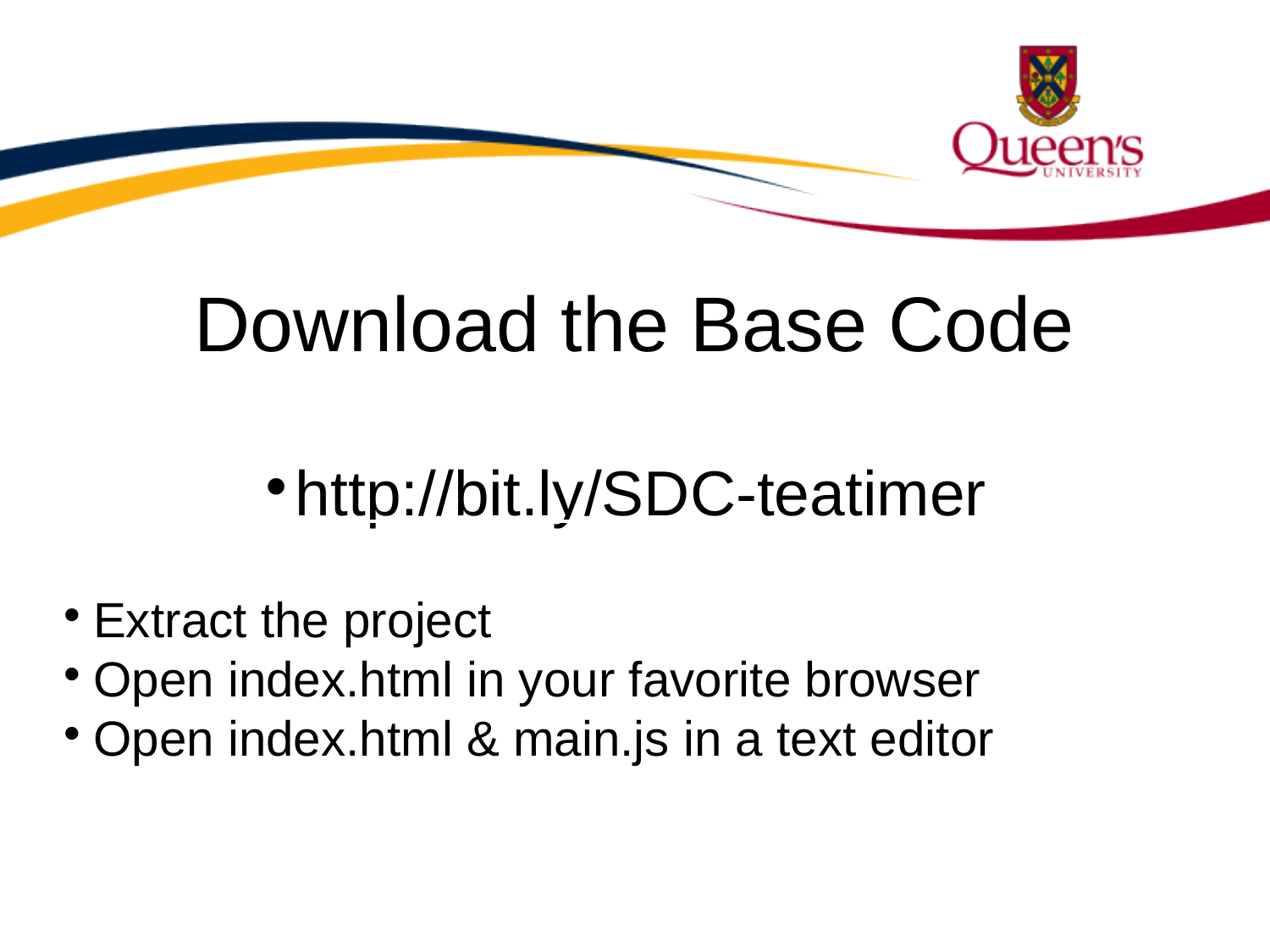

Download the Base Code
http://bit.ly/SDC-teatimer

Extract the project
Open index.html in your favorite browser
Open index.html & main.js in a text editor